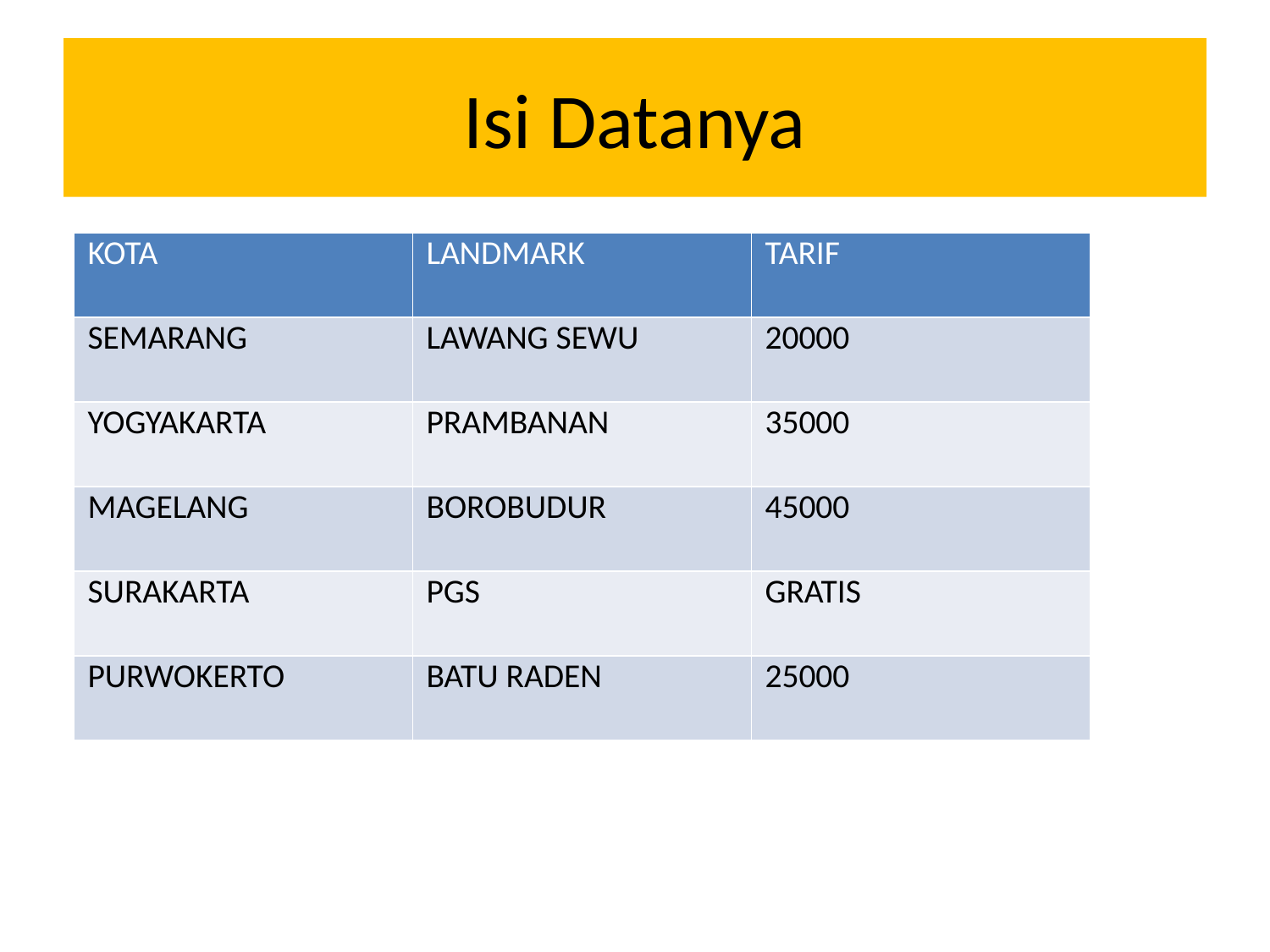

# Isi Datanya

| KOTA | LANDMARK | TARIF |
| --- | --- | --- |
| SEMARANG | LAWANG SEWU | 20000 |
| YOGYAKARTA | PRAMBANAN | 35000 |
| MAGELANG | BOROBUDUR | 45000 |
| SURAKARTA | PGS | GRATIS |
| PURWOKERTO | BATU RADEN | 25000 |